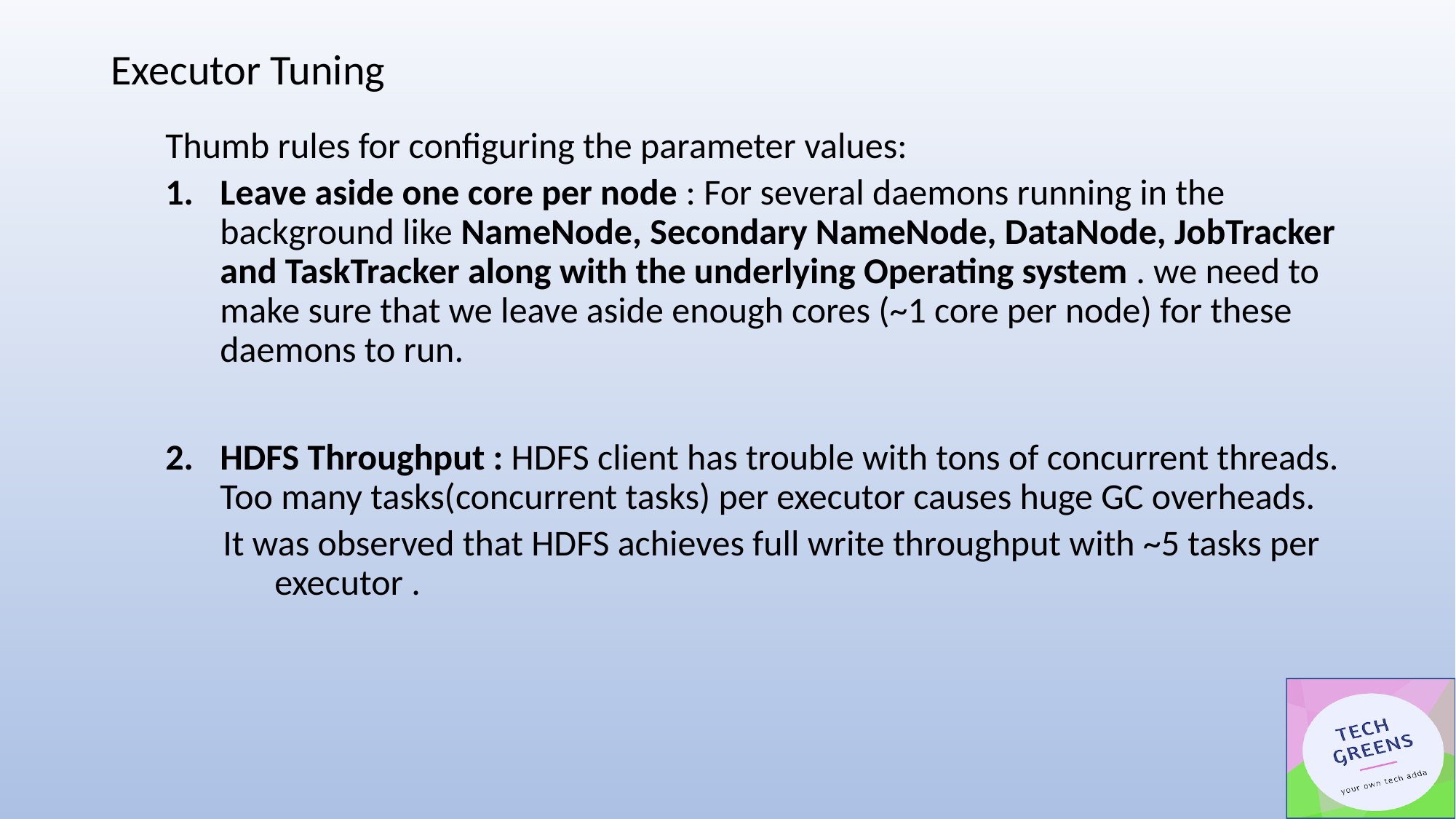

# Executor Tuning
Thumb rules for configuring the parameter values:
Leave aside one core per node : For several daemons running in the background like NameNode, Secondary NameNode, DataNode, JobTracker and TaskTracker along with the underlying Operating system . we need to make sure that we leave aside enough cores (~1 core per node) for these daemons to run.

HDFS Throughput : HDFS client has trouble with tons of concurrent threads. Too many tasks(concurrent tasks) per executor causes huge GC overheads.
       It was observed that HDFS achieves full write throughput with ~5 tasks per 	executor .